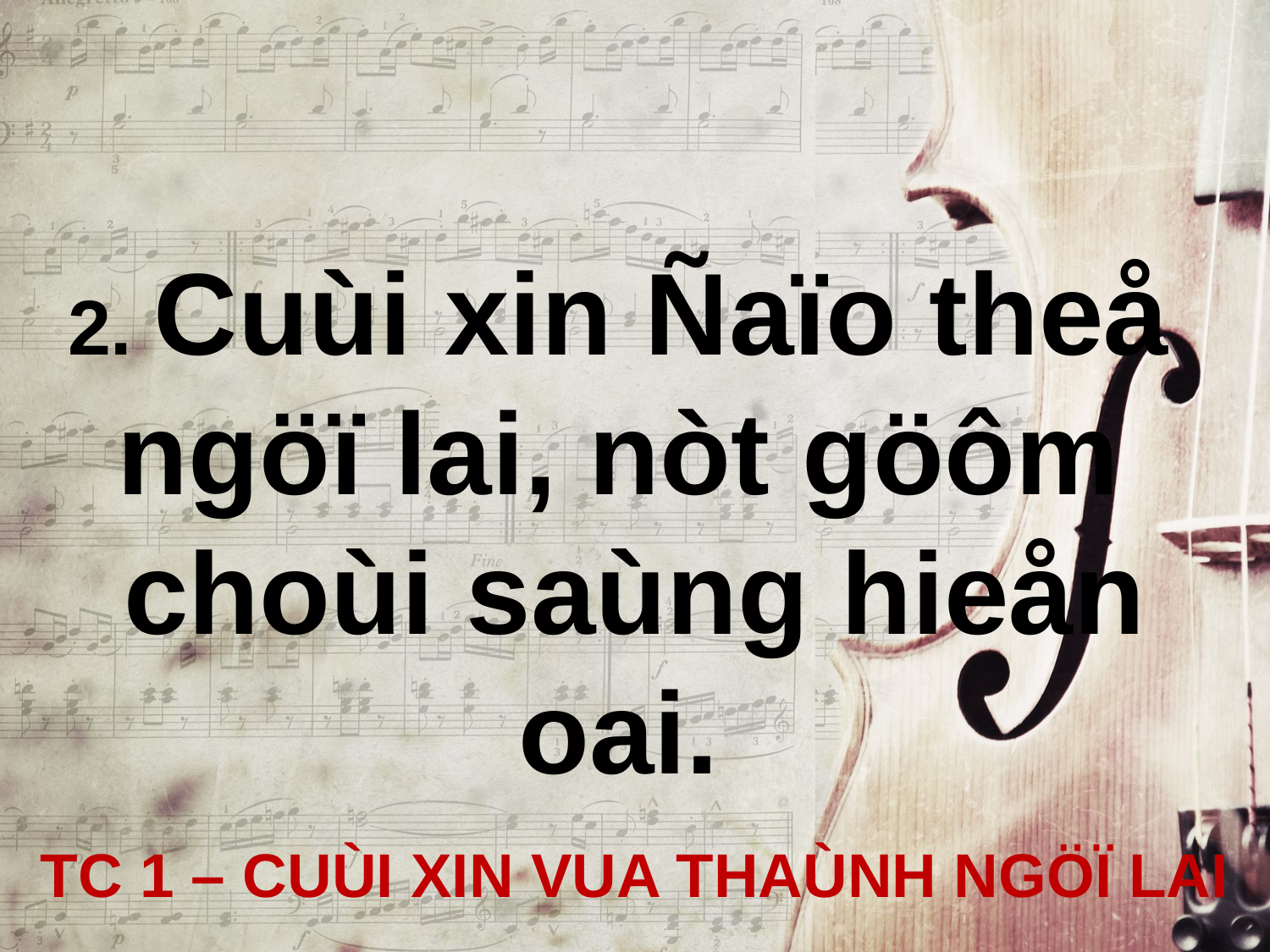

2. Cuùi xin Ñaïo theå
ngöï lai, nòt göôm
choùi saùng hieån oai.
TC 1 – CUÙI XIN VUA THAÙNH NGÖÏ LAI